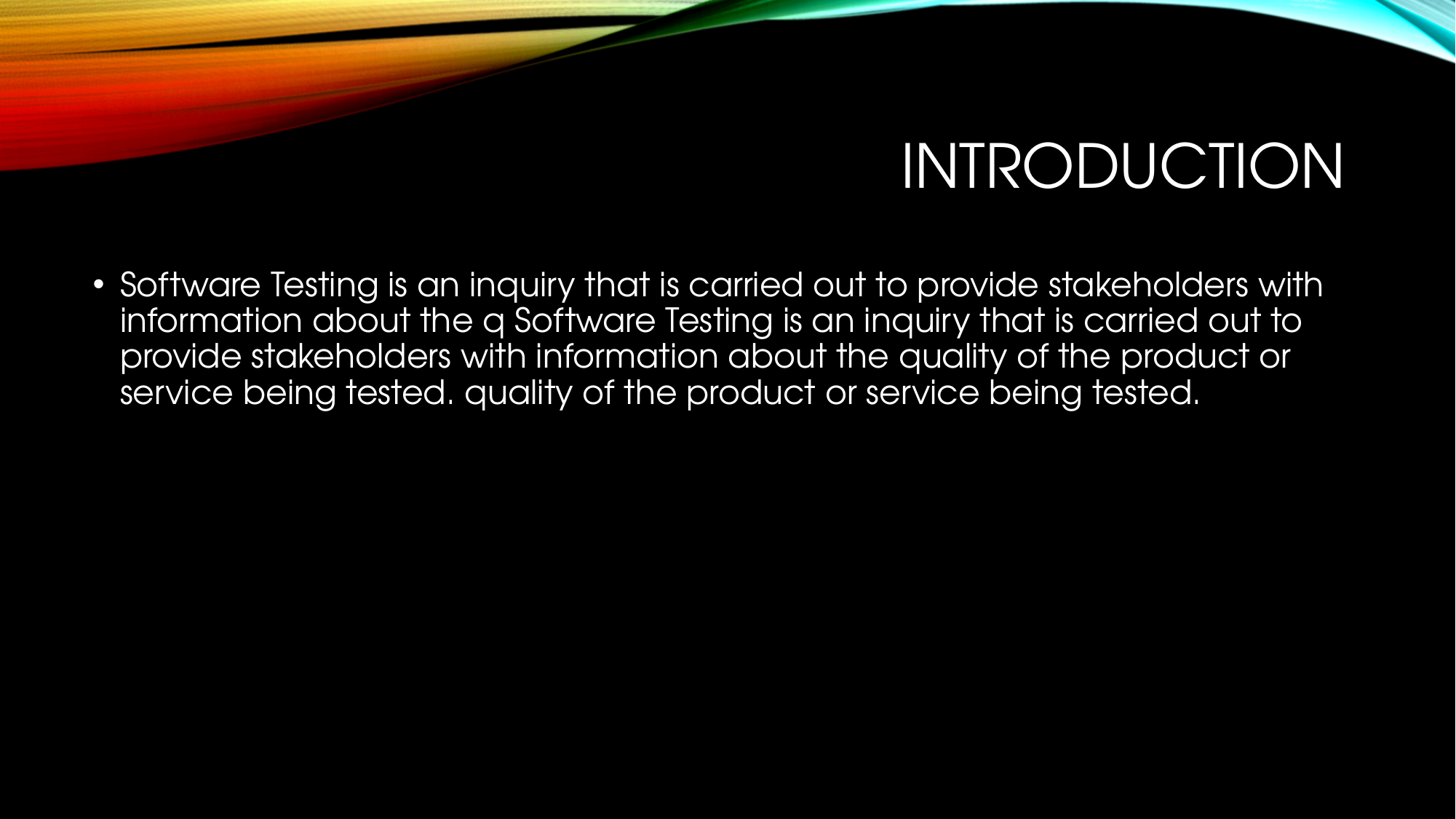

# Introduction
Software Testing is an inquiry that is carried out to provide stakeholders with information about the q Software Testing is an inquiry that is carried out to provide stakeholders with information about the quality of the product or service being tested. quality of the product or service being tested.